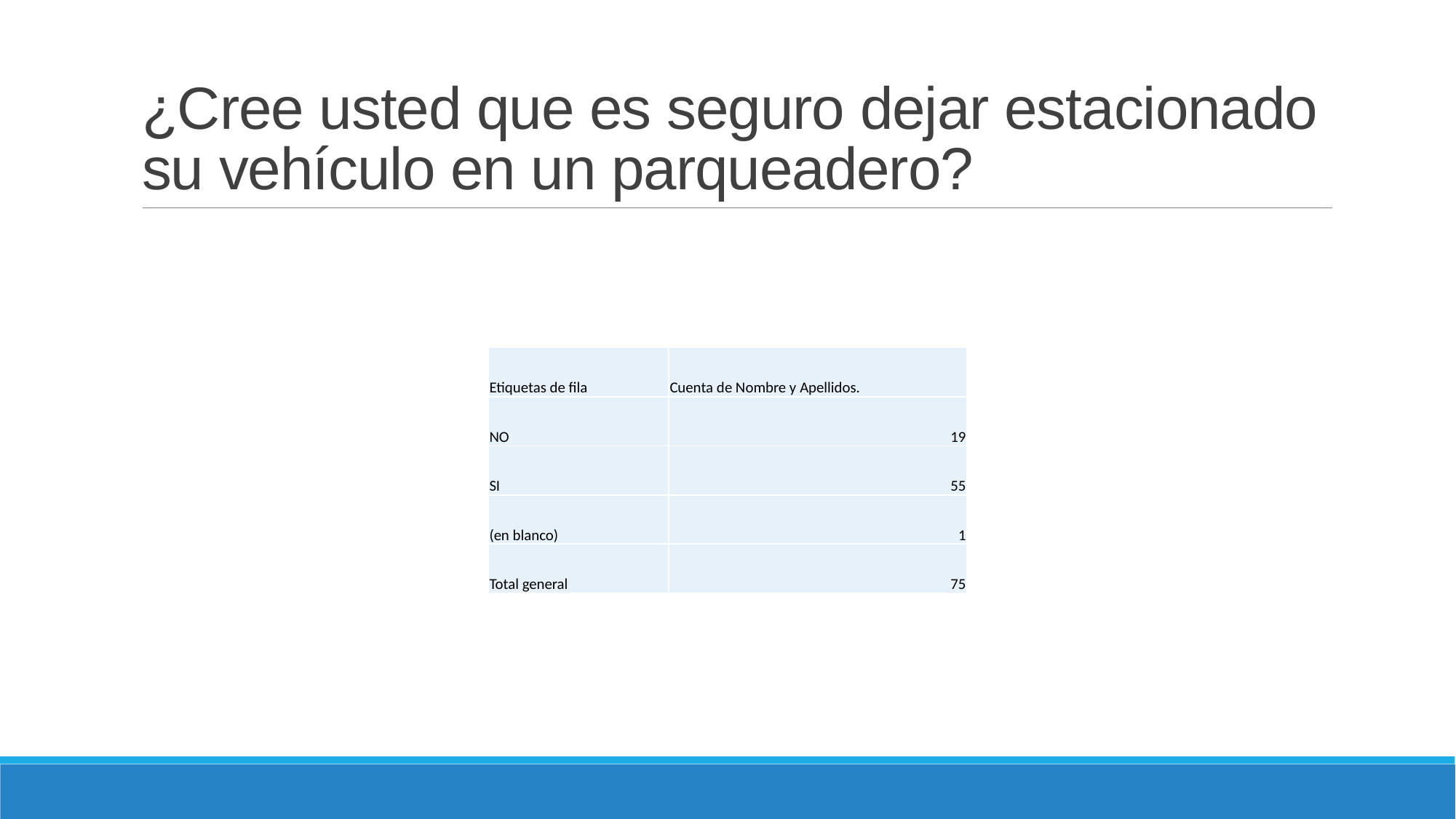

# ¿Cree usted que es seguro dejar estacionado su vehículo en un parqueadero?
| Etiquetas de fila | Cuenta de Nombre y Apellidos. |
| --- | --- |
| NO | 19 |
| SI | 55 |
| (en blanco) | 1 |
| Total general | 75 |